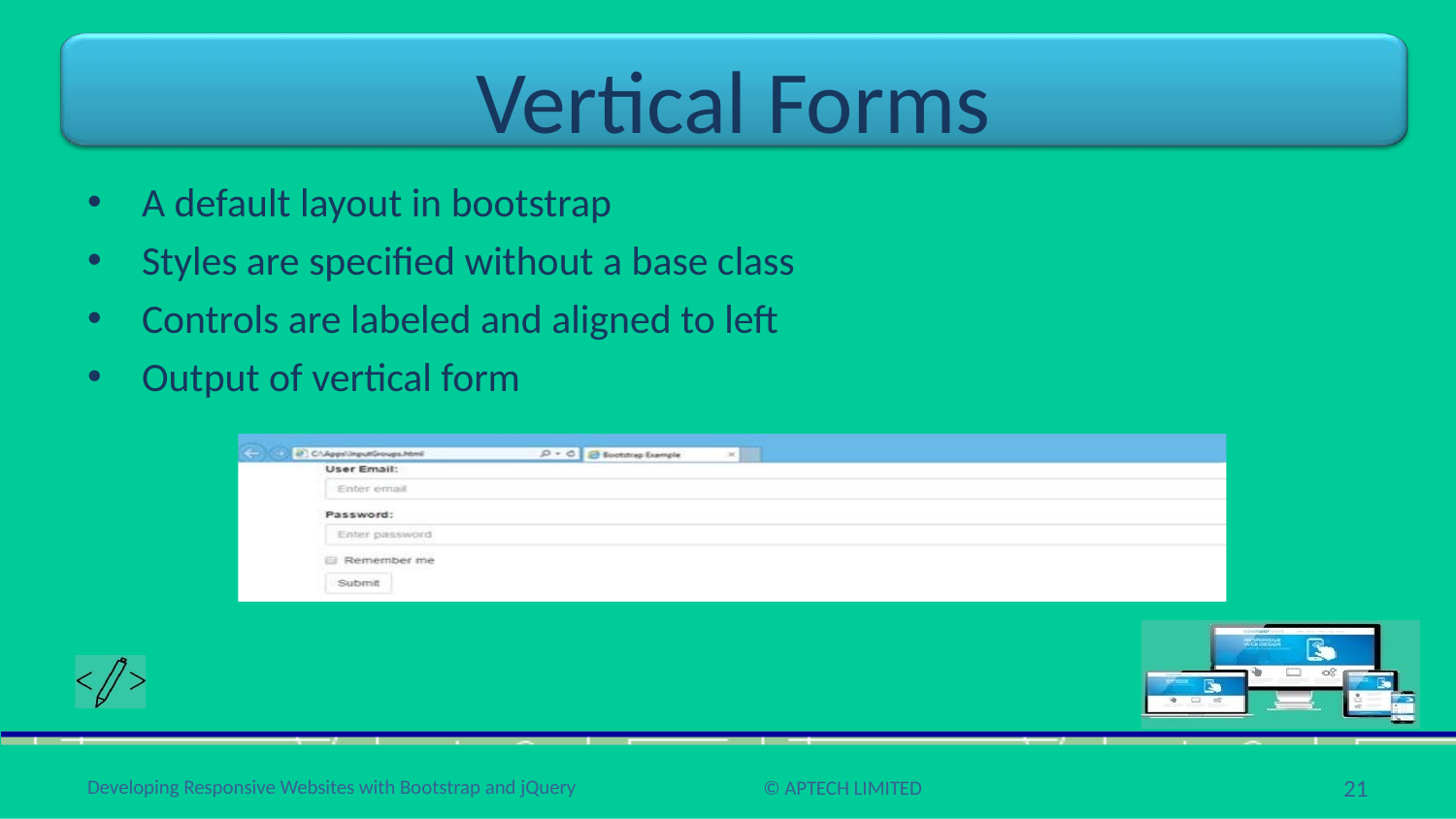

# Vertical Forms
A default layout in bootstrap
Styles are specified without a base class
Controls are labeled and aligned to left
Output of vertical form

21
Developing Responsive Websites with Bootstrap and jQuery
© APTECH LIMITED